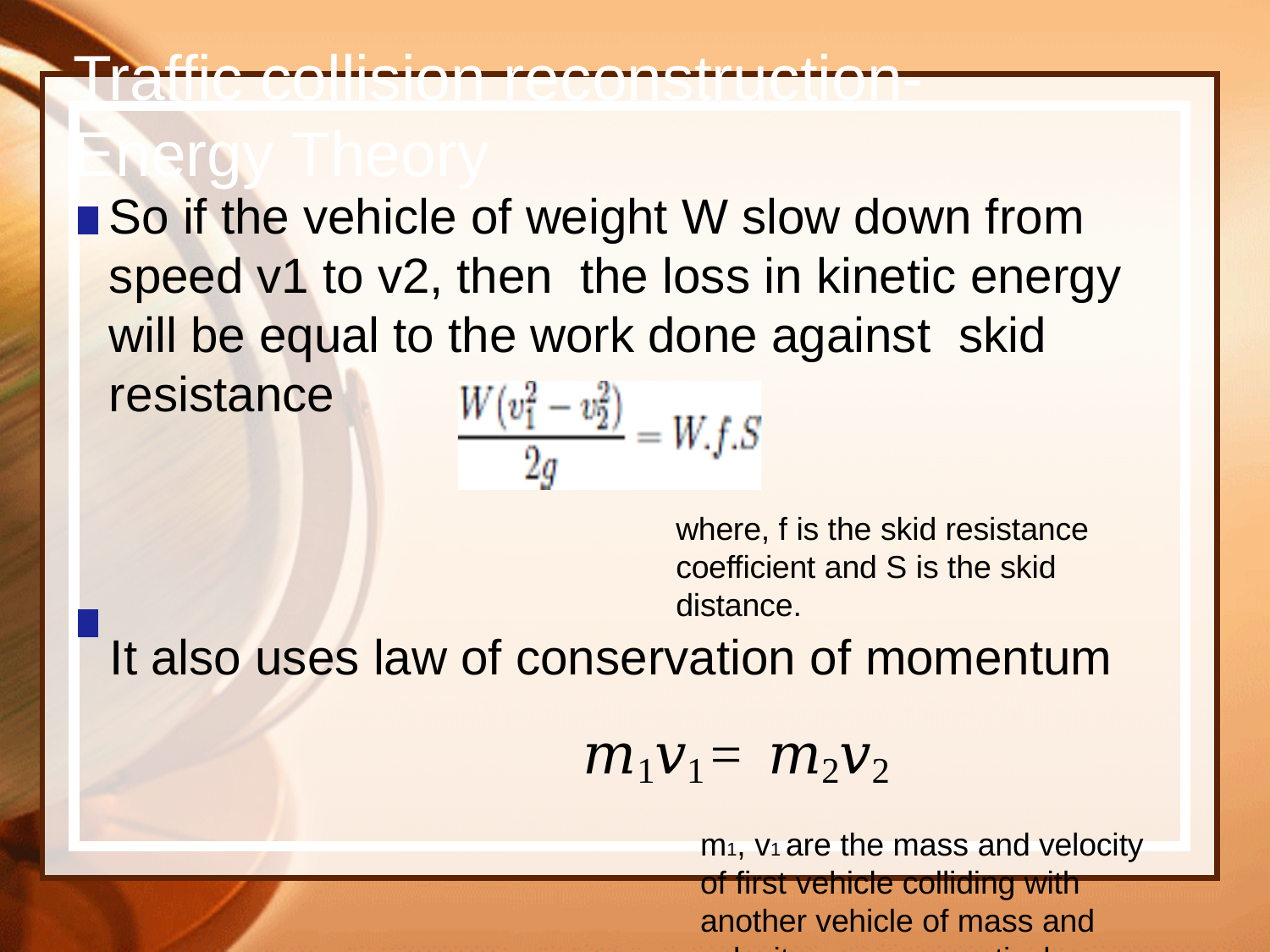

# Traffic collision reconstruction- Energy Theory
So if the vehicle of weight W slow down from speed v1 to v2, then  the loss in kinetic energy will be equal to the work done against  skid resistance

where, f is the skid resistance coefficient and S is the skid  distance.
It also uses law of conservation of momentum
𝑚1𝑣1	= 𝑚2𝑣2
m1, v1 are the mass and velocity of first vehicle colliding with  another vehicle of mass and velocity m2, v2 respectively